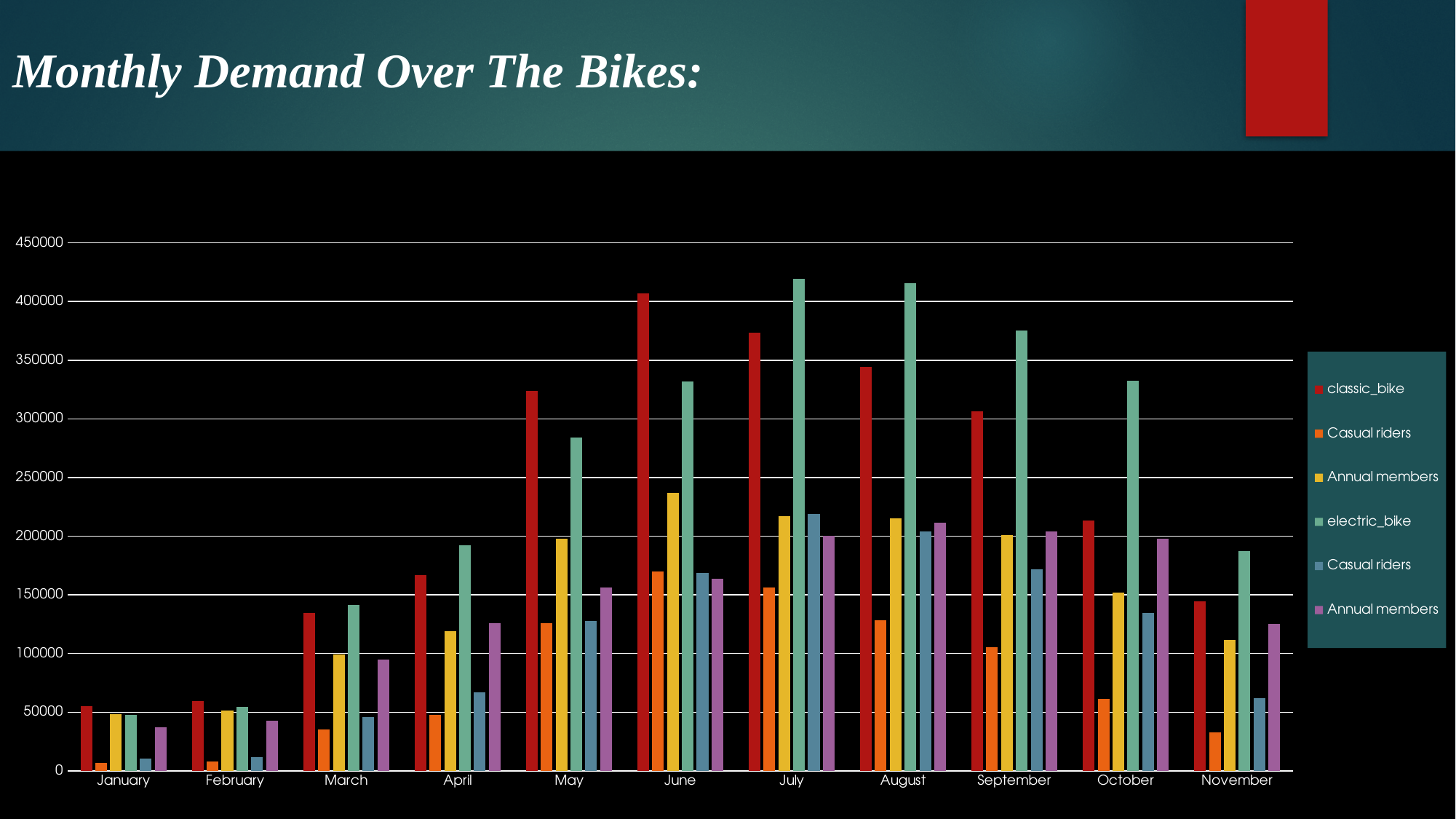

Monthly Demand Over The Bikes:

### Chart

| Category | classic_bike | Casual riders | Annual members | electric_bike | Casual riders | Annual members |
|---|---|---|---|---|---|---|
| January | 55067.0 | 6974.0 | 48093.0 | 47742.0 | 10585.0 | 37157.0 |
| February | 59414.0 | 8107.0 | 51307.0 | 54834.0 | 11948.0 | 42886.0 |
| March | 134439.0 | 35387.0 | 99052.0 | 141245.0 | 46137.0 | 95108.0 |
| April | 166712.0 | 47543.0 | 119169.0 | 192421.0 | 66758.0 | 125663.0 |
| May | 324046.0 | 126075.0 | 197971.0 | 284403.0 | 127931.0 | 156472.0 |
| June | 406660.0 | 169996.0 | 236664.0 | 331904.0 | 168415.0 | 163489.0 |
| July | 373173.0 | 156095.0 | 217078.0 | 419260.0 | 218905.0 | 200355.0 |
| August | 344050.0 | 128635.0 | 215415.0 | 415559.0 | 203966.0 | 211593.0 |
| September | 306142.0 | 105375.0 | 200767.0 | 375371.0 | 171496.0 | 203875.0 |
| October | 213560.0 | 61568.0 | 151992.0 | 332511.0 | 134807.0 | 197704.0 |
| November | 144601.0 | 33052.0 | 111549.0 | 187248.0 | 61834.0 | 125414.0 |